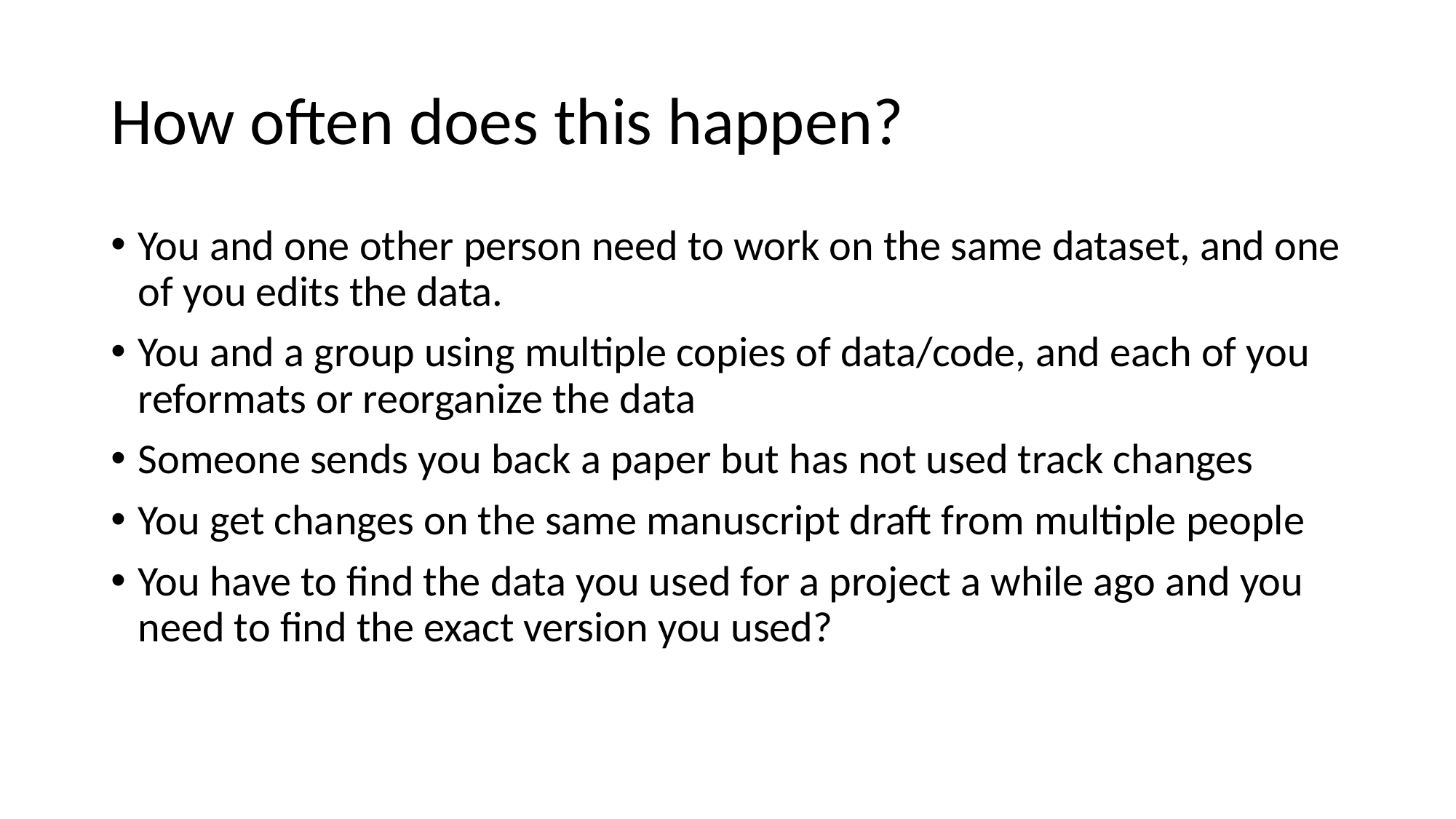

# How often does this happen?
You and one other person need to work on the same dataset, and one of you edits the data.
You and a group using multiple copies of data/code, and each of you reformats or reorganize the data
Someone sends you back a paper but has not used track changes
You get changes on the same manuscript draft from multiple people
You have to find the data you used for a project a while ago and you need to find the exact version you used?